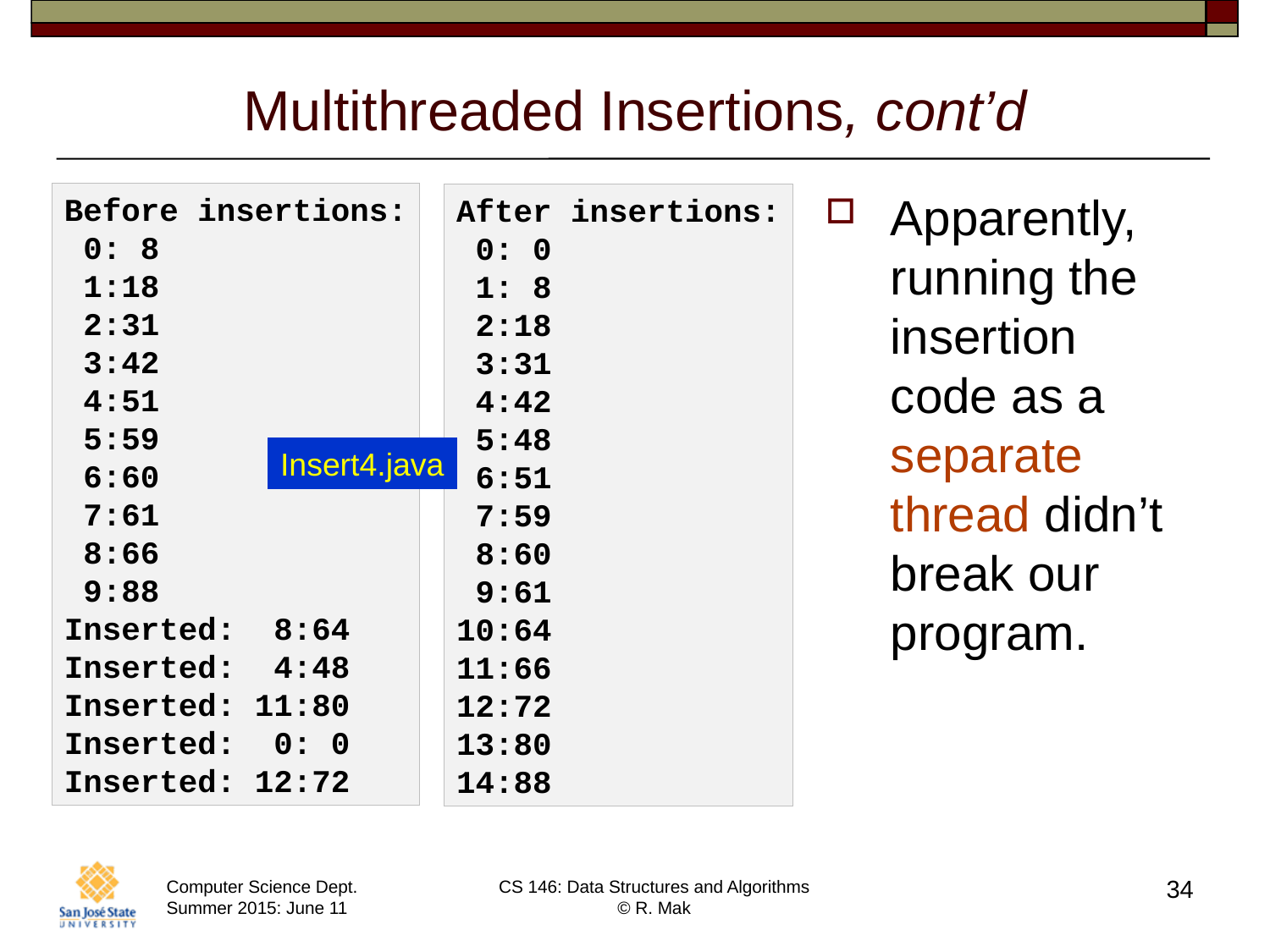

# Multithreaded Insertions, cont’d
Apparently, running the insertion code as a separate thread didn’t break our program.
Before insertions:
 0: 8
 1:18
 2:31
 3:42
 4:51
 5:59
 6:60
 7:61
 8:66
 9:88
Inserted:  8:64
Inserted:  4:48
Inserted: 11:80
Inserted:  0: 0
Inserted: 12:72
After insertions:
 0: 0
 1: 8
 2:18
 3:31
 4:42
 5:48
 6:51
 7:59
 8:60
 9:61
10:64
11:66
12:72
13:80
14:88
Insert4.java
34